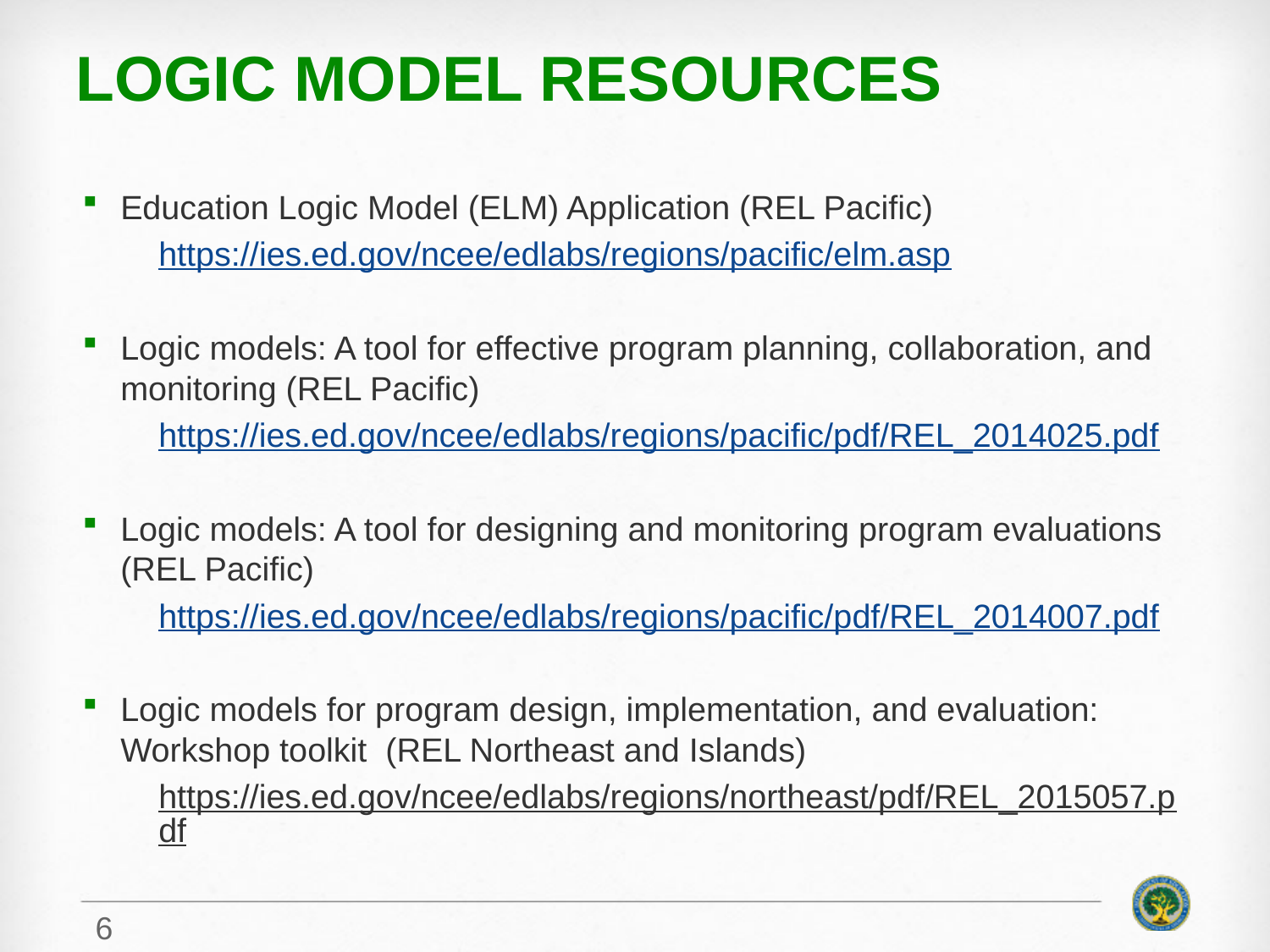

# LOGIC MODEL Resources
Education Logic Model (ELM) Application (REL Pacific)
https://ies.ed.gov/ncee/edlabs/regions/pacific/elm.asp

Logic models: A tool for effective program planning, collaboration, and monitoring (REL Pacific)
https://ies.ed.gov/ncee/edlabs/regions/pacific/pdf/REL_2014025.pdf

Logic models: A tool for designing and monitoring program evaluations (REL Pacific)
https://ies.ed.gov/ncee/edlabs/regions/pacific/pdf/REL_2014007.pdf

Logic models for program design, implementation, and evaluation: Workshop toolkit  (REL Northeast and Islands)
https://ies.ed.gov/ncee/edlabs/regions/northeast/pdf/REL_2015057.pdf

6